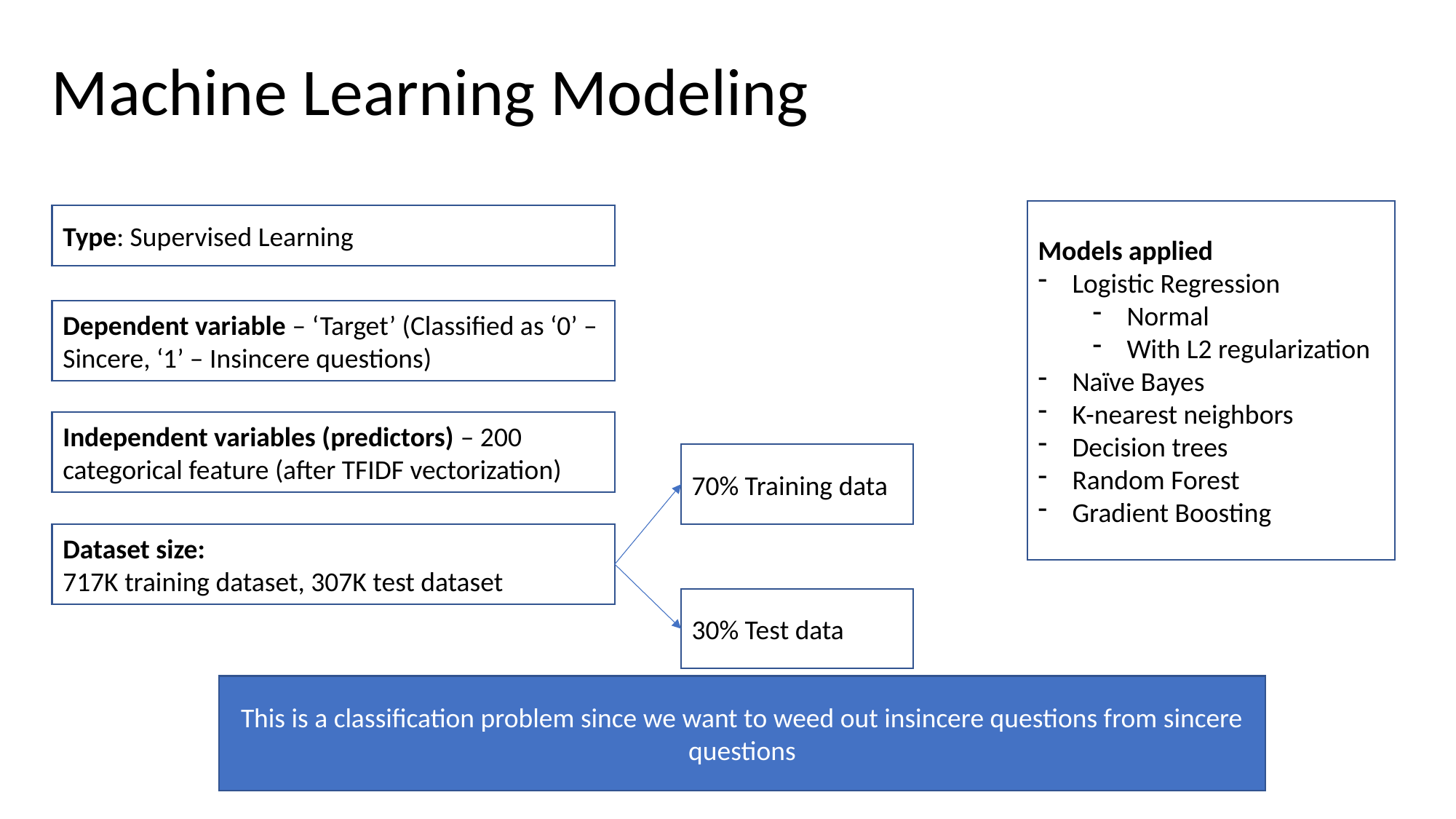

Machine Learning Modeling
Models applied
Logistic Regression
Normal
With L2 regularization
Naïve Bayes
K-nearest neighbors
Decision trees
Random Forest
Gradient Boosting
Type: Supervised Learning
Dependent variable – ‘Target’ (Classified as ‘0’ – Sincere, ‘1’ – Insincere questions)
Independent variables (predictors) – 200 categorical feature (after TFIDF vectorization)
70% Training data
Dataset size:
717K training dataset, 307K test dataset
30% Test data
This is a classification problem since we want to weed out insincere questions from sincere questions